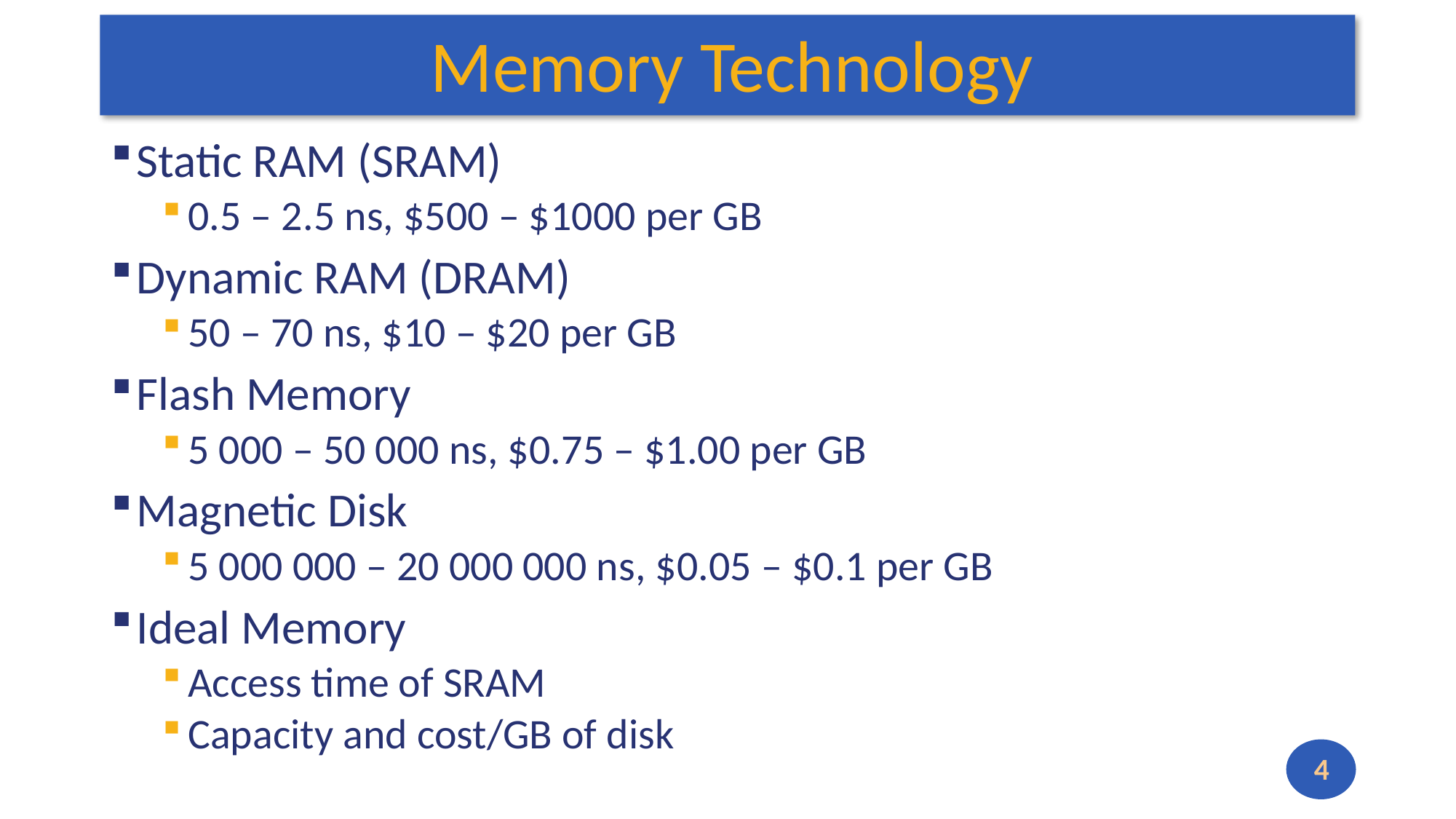

# Memory Technology
Static RAM (SRAM)
0.5 – 2.5 ns, $500 – $1000 per GB
Dynamic RAM (DRAM)
50 – 70 ns, $10 – $20 per GB
Flash Memory
5 000 – 50 000 ns, $0.75 – $1.00 per GB
Magnetic Disk
5 000 000 – 20 000 000 ns, $0.05 – $0.1 per GB
Ideal Memory
Access time of SRAM
Capacity and cost/GB of disk

4